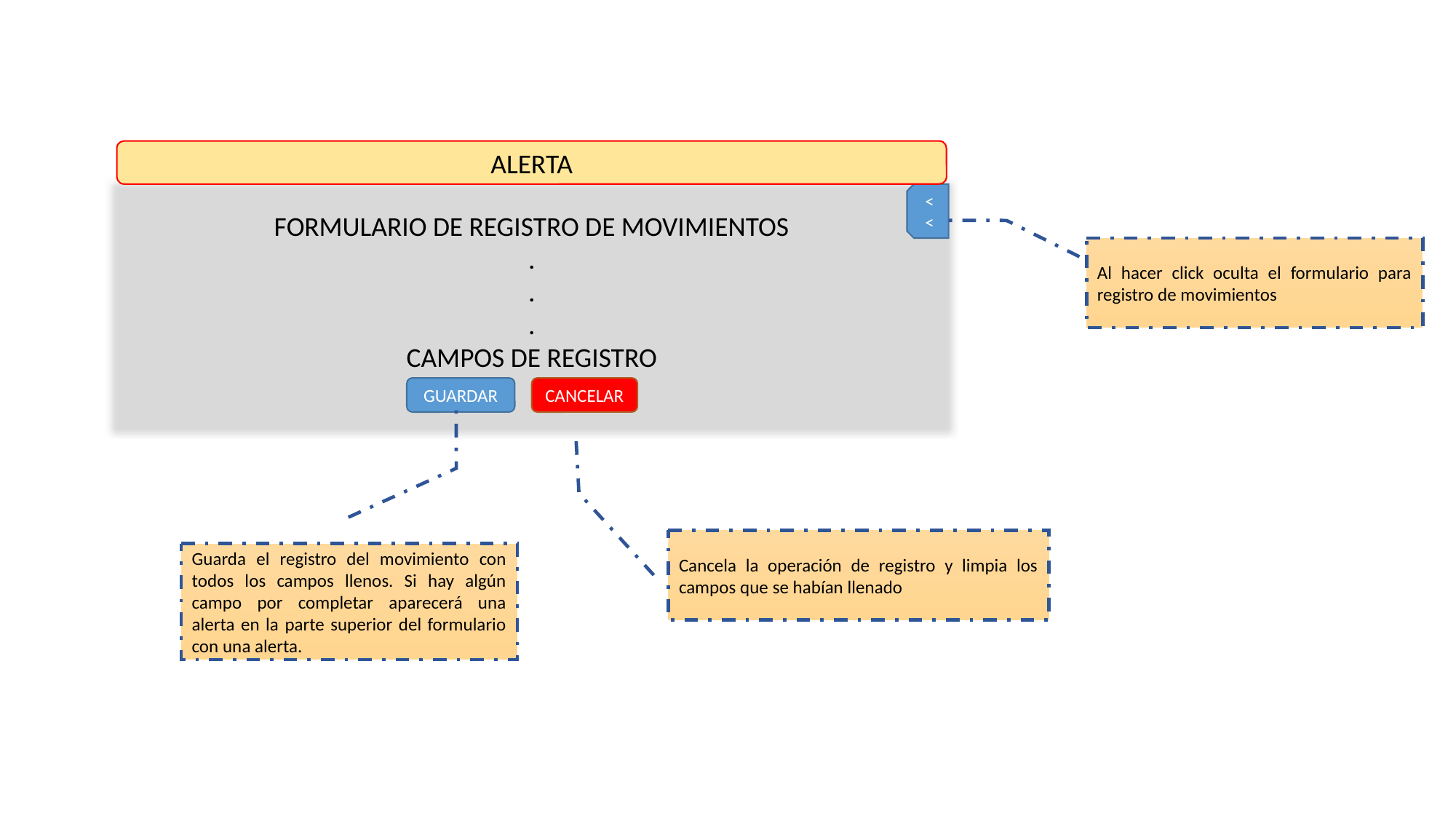

ALERTA
FORMULARIO DE REGISTRO DE MOVIMIENTOS
.
.
.
CAMPOS DE REGISTRO

<<
GUARDAR
CANCELAR
Al hacer click oculta el formulario para registro de movimientos
Cancela la operación de registro y limpia los campos que se habían llenado
Guarda el registro del movimiento con todos los campos llenos. Si hay algún campo por completar aparecerá una alerta en la parte superior del formulario con una alerta.